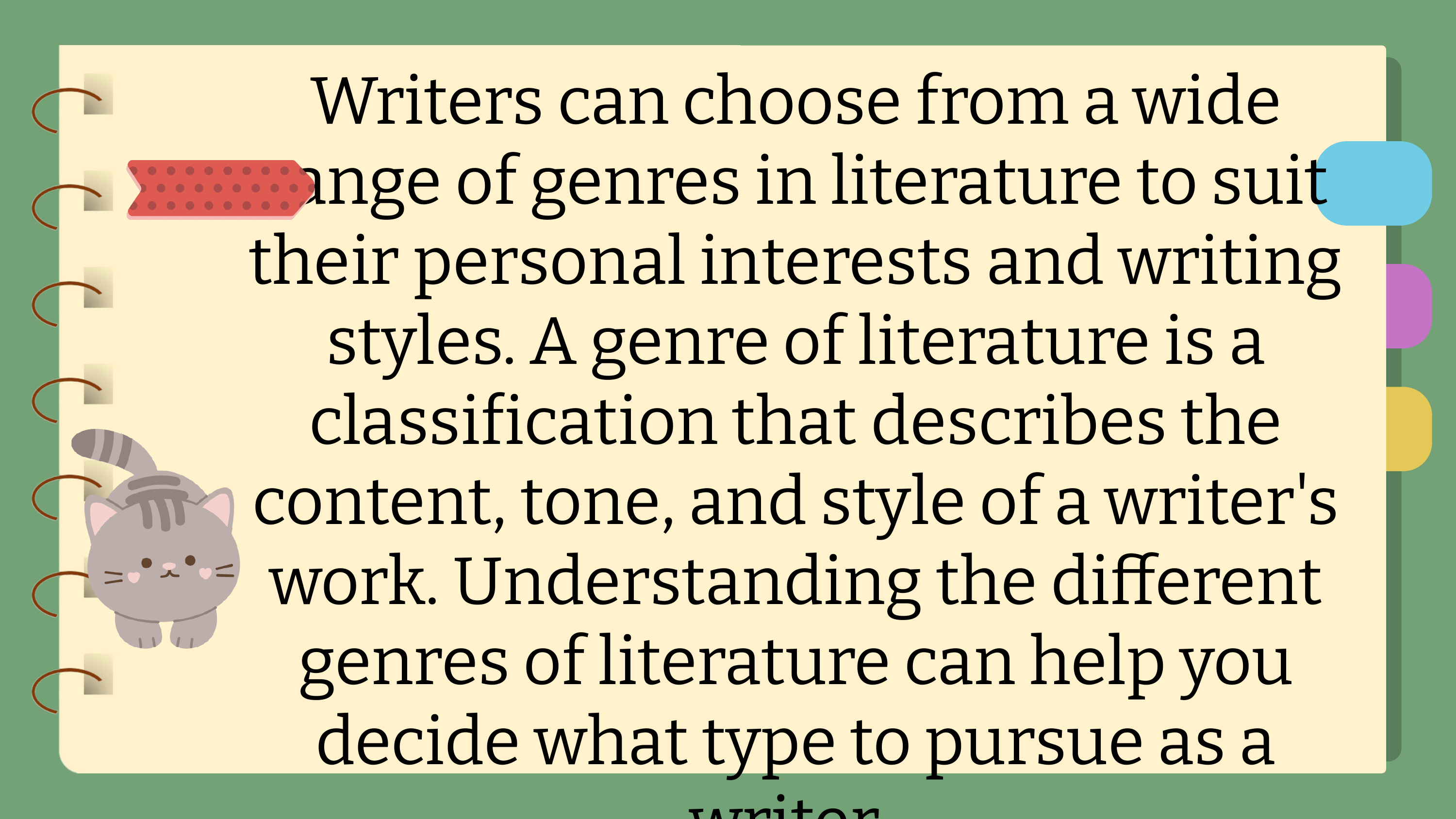

Writers can choose from a wide range of genres in literature to suit their personal interests and writing styles. A genre of literature is a classification that describes the content, tone, and style of a writer's work. Understanding the different genres of literature can help you decide what type to pursue as a writer.